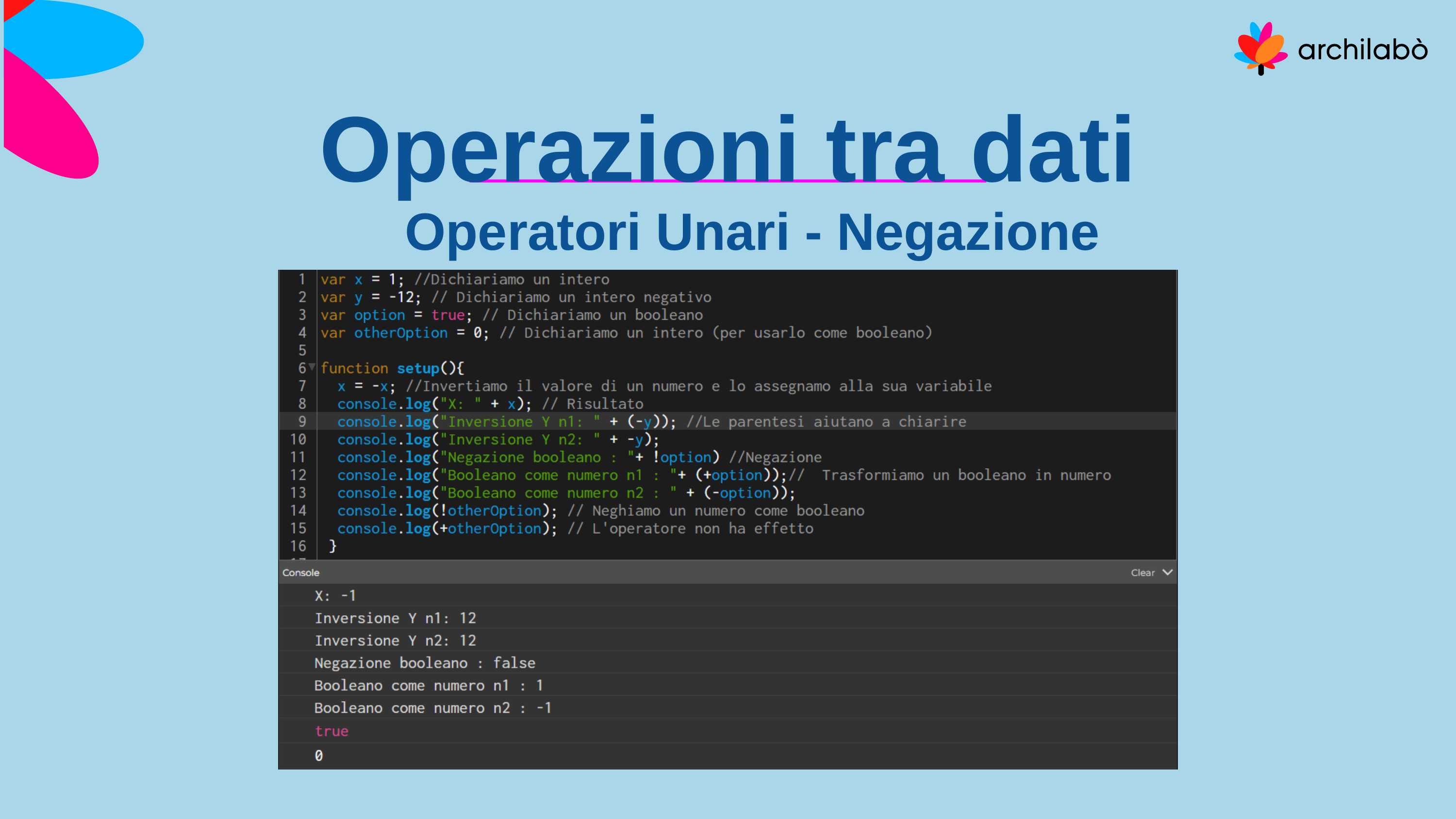

Operazioni tra dati

Operatori Unari - Negazione